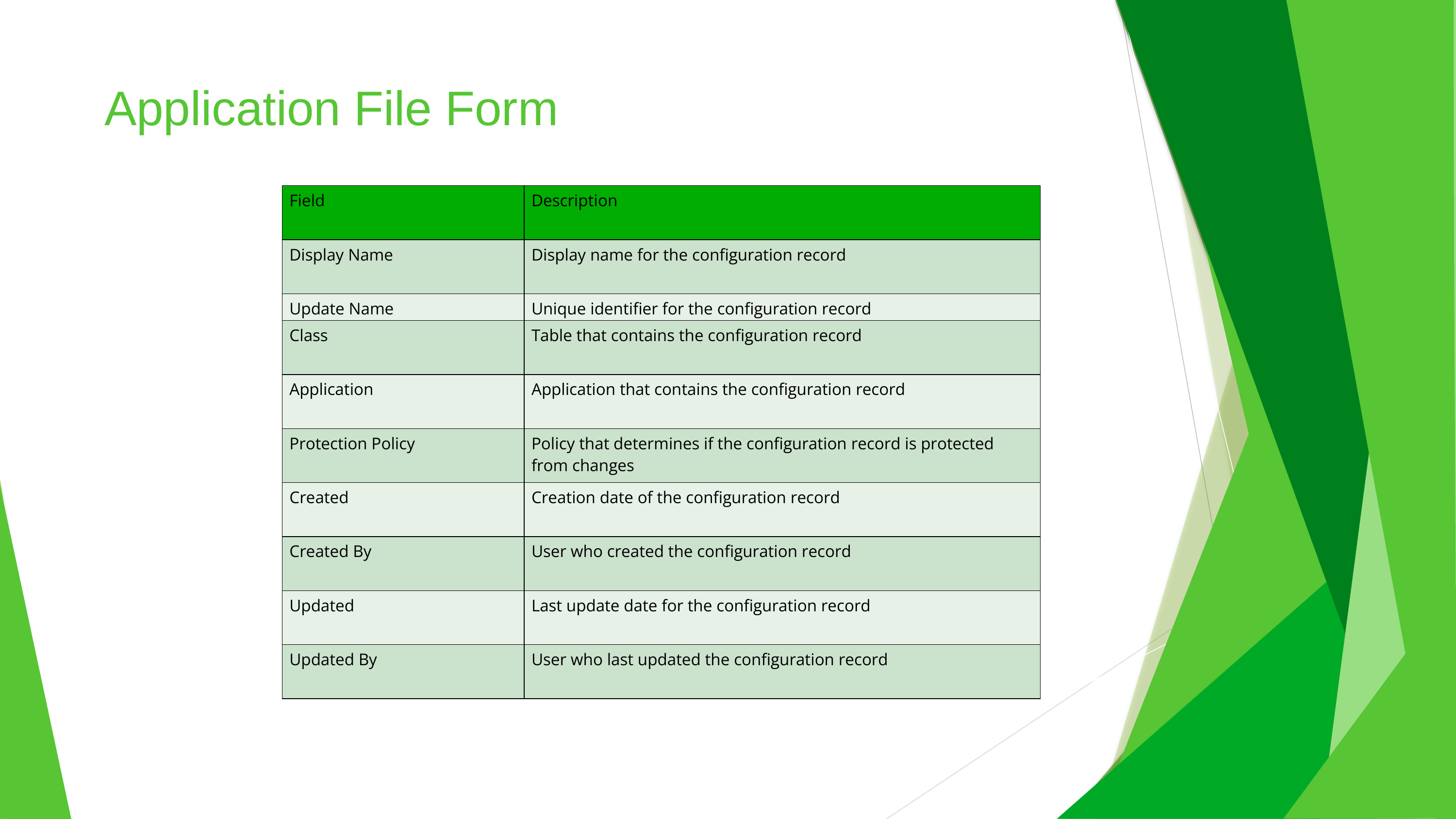

Application File Form
| Field | Description |
| --- | --- |
| Display Name | Display name for the configuration record |
| Update Name | Unique identifier for the configuration record |
| Class | Table that contains the configuration record |
| Application | Application that contains the configuration record |
| Protection Policy | Policy that determines if the configuration record is protected from changes |
| Created | Creation date of the configuration record |
| Created By | User who created the configuration record |
| Updated | Last update date for the configuration record |
| Updated By | User who last updated the configuration record |